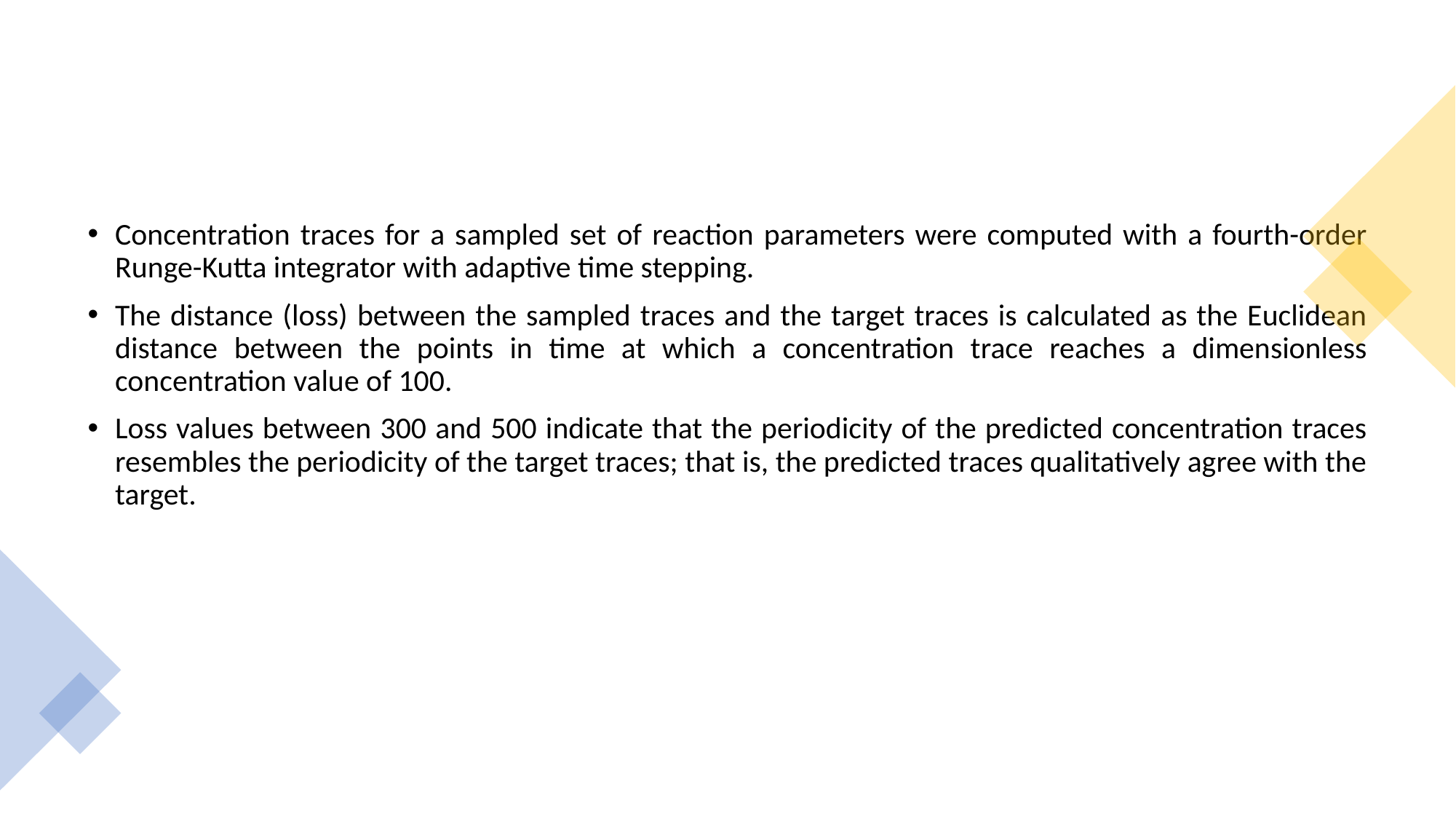

#

Concentration traces for a sampled set of reaction parameters were computed with a fourth-order Runge-Kutta integrator with adaptive time stepping.
The distance (loss) between the sampled traces and the target traces is calculated as the Euclidean distance between the points in time at which a concentration trace reaches a dimensionless concentration value of 100.
Loss values between 300 and 500 indicate that the periodicity of the predicted concentration traces resembles the periodicity of the target traces; that is, the predicted traces qualitatively agree with the target.